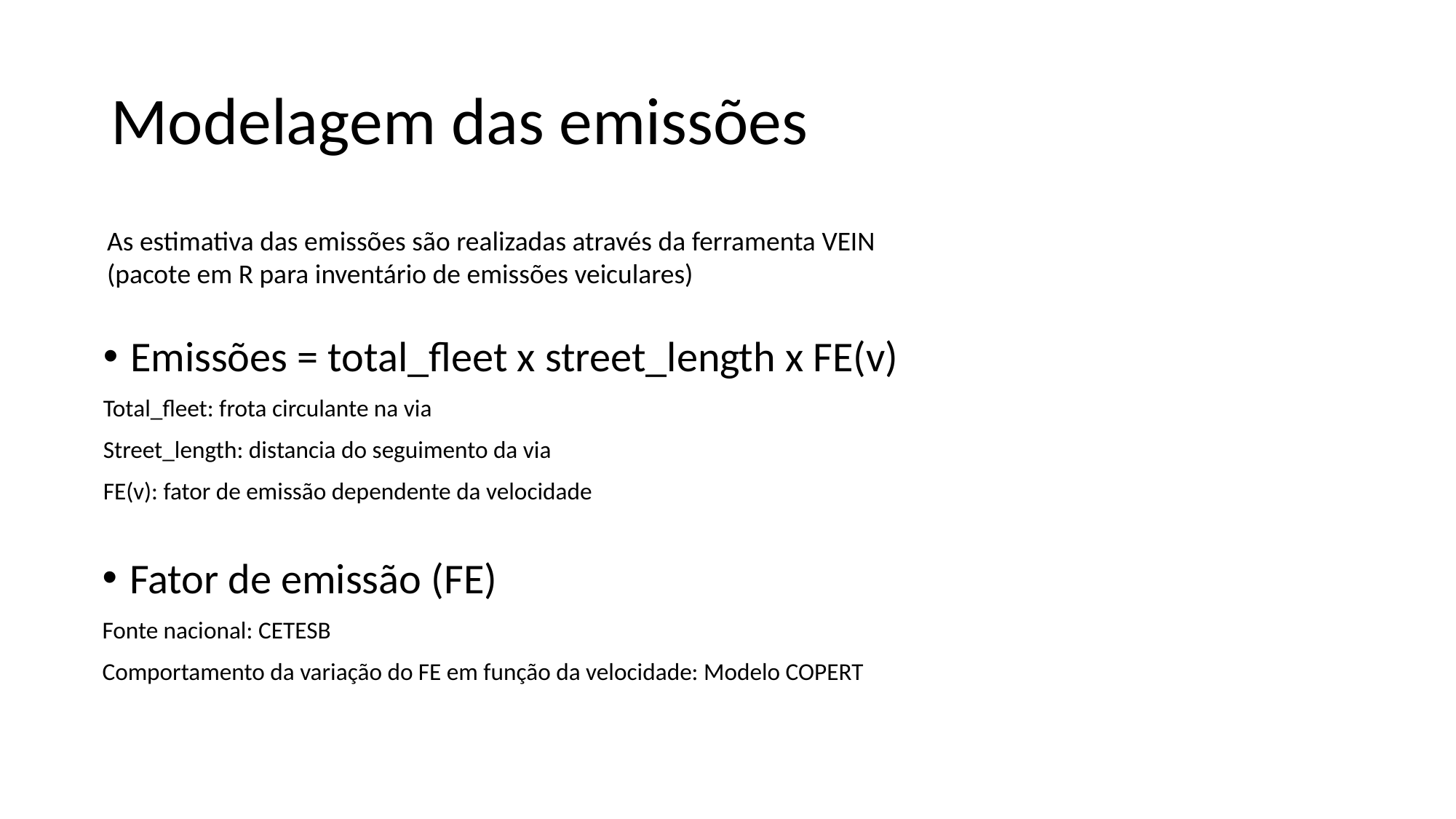

# Modelagem das emissões
As estimativa das emissões são realizadas através da ferramenta VEIN (pacote em R para inventário de emissões veiculares)
Emissões = total_fleet x street_length x FE(v)
Total_fleet: frota circulante na via
Street_length: distancia do seguimento da via
FE(v): fator de emissão dependente da velocidade
Fator de emissão (FE)
Fonte nacional: CETESB
Comportamento da variação do FE em função da velocidade: Modelo COPERT